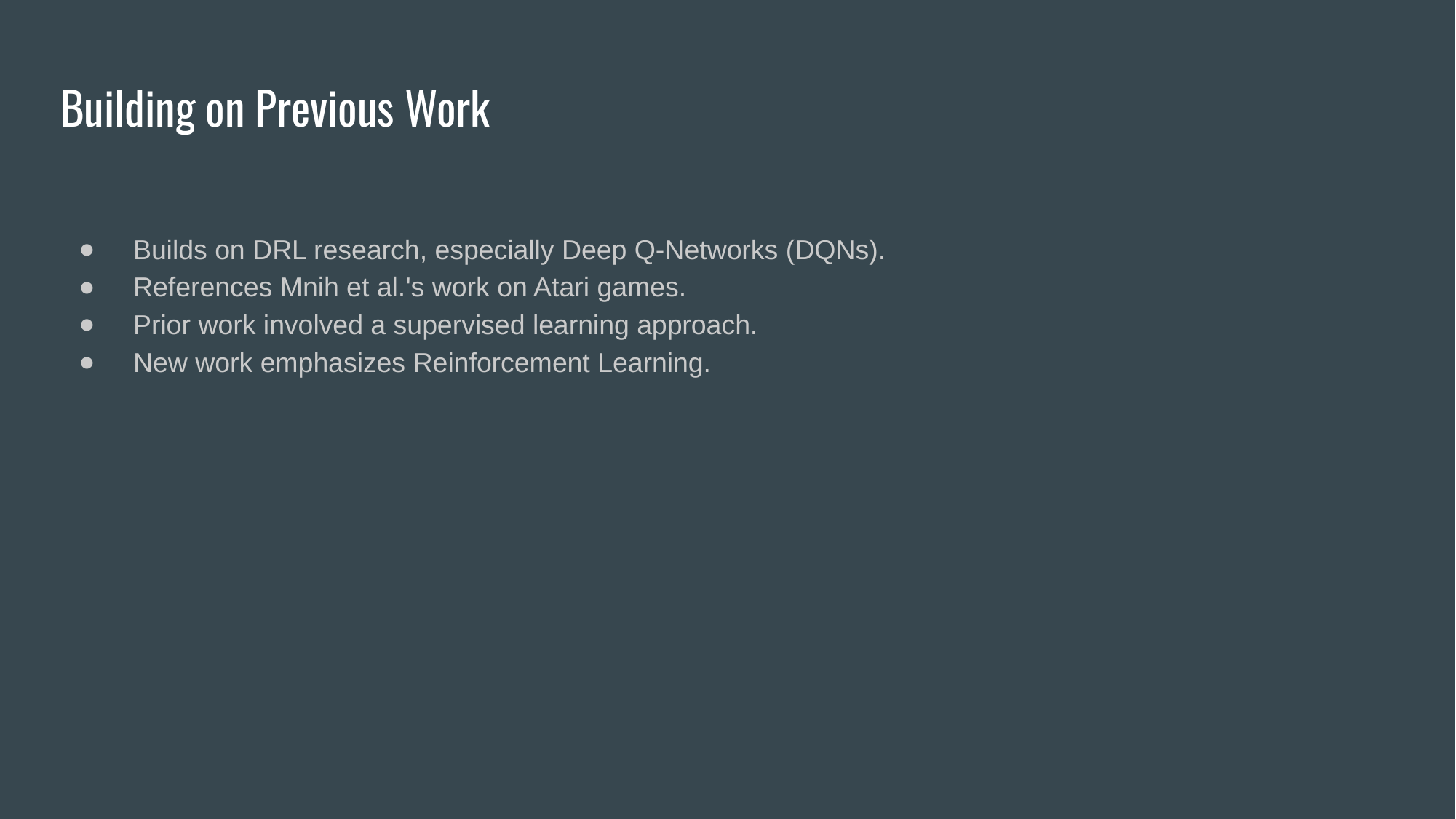

# Building on Previous Work

Builds on DRL research, especially Deep Q-Networks (DQNs).
References Mnih et al.'s work on Atari games.
Prior work involved a supervised learning approach.
New work emphasizes Reinforcement Learning.